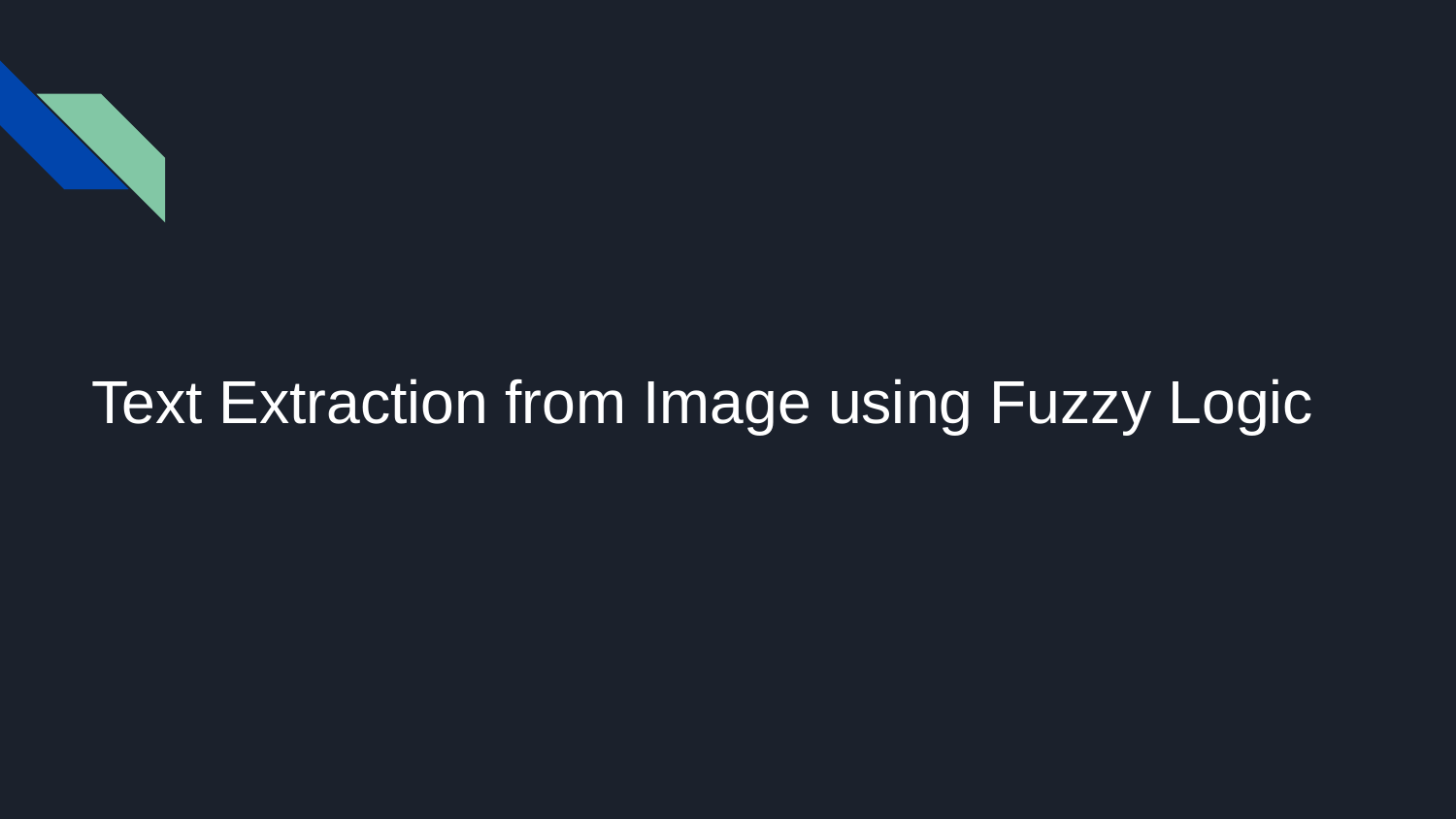

# Text Extraction from Image using Fuzzy Logic